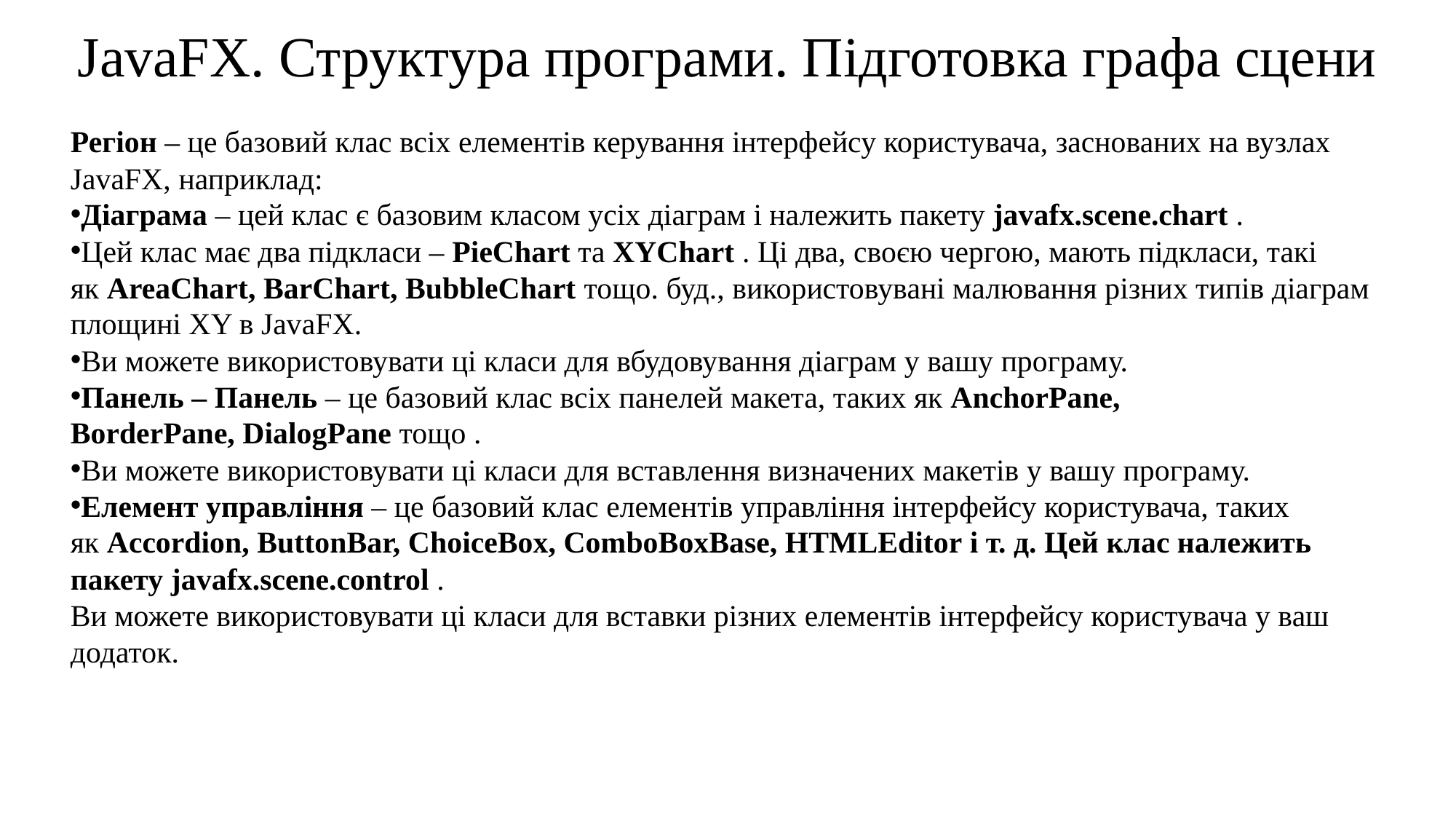

JavaFX. Структура програми. Підготовка графа сцени
Регіон – це базовий клас всіх елементів керування інтерфейсу користувача, заснованих на вузлах JavaFX, наприклад:
Діаграма – цей клас є базовим класом усіх діаграм і належить пакету javafx.scene.chart .
Цей клас має два підкласи – PieChart та XYChart . Ці два, своєю чергою, мають підкласи, такі як AreaChart, BarChart, BubbleChart тощо. буд., використовувані малювання різних типів діаграм площині XY в JavaFX.
Ви можете використовувати ці класи для вбудовування діаграм у вашу програму.
Панель – Панель – це базовий клас всіх панелей макета, таких як AnchorPane, BorderPane, DialogPane тощо .
Ви можете використовувати ці класи для вставлення визначених макетів у вашу програму.
Елемент управління – це базовий клас елементів управління інтерфейсу користувача, таких як Accordion, ButtonBar, ChoiceBox, ComboBoxBase, HTMLEditor і т. д. Цей клас належить пакету javafx.scene.control .
Ви можете використовувати ці класи для вставки різних елементів інтерфейсу користувача у ваш додаток.